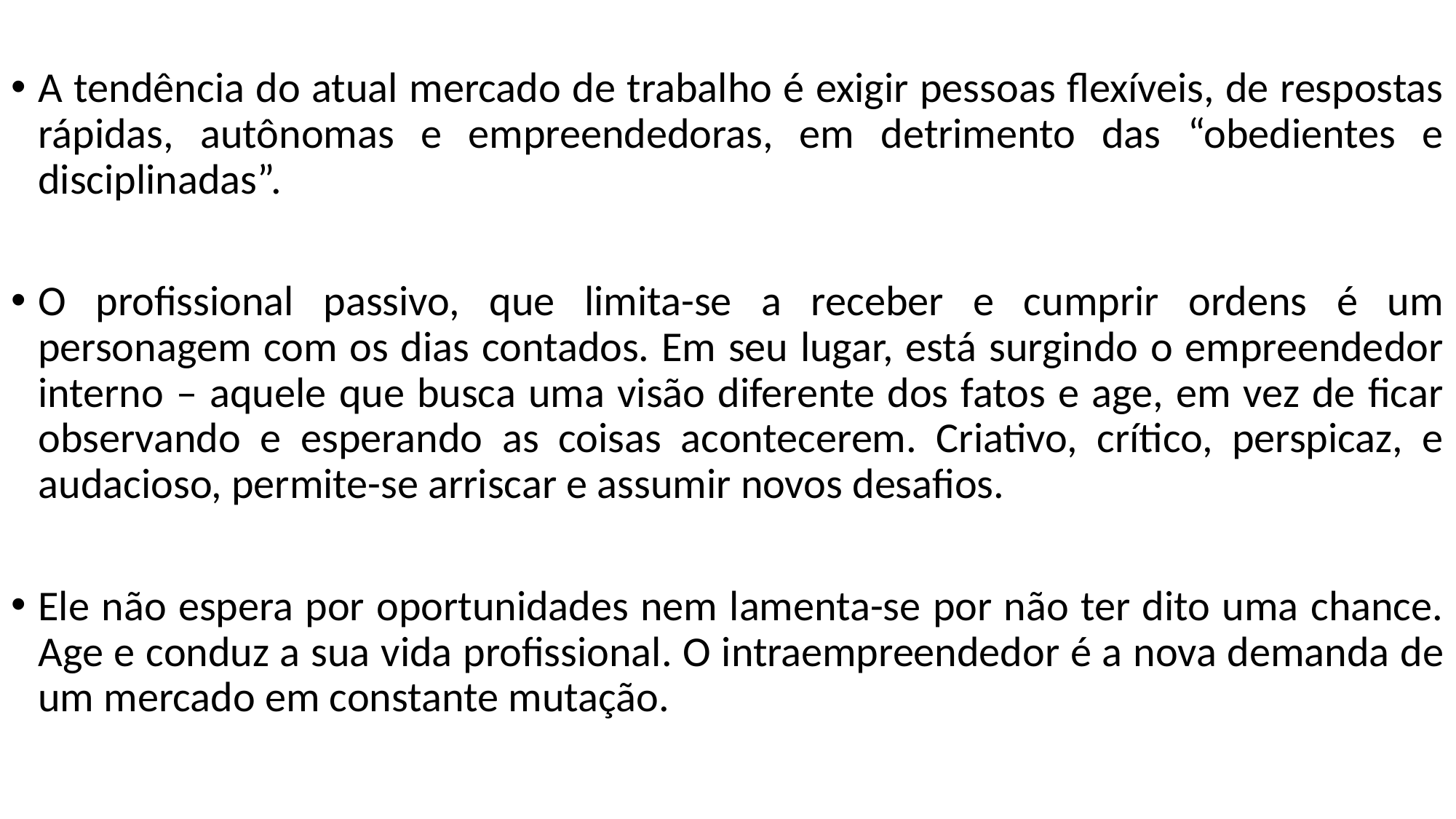

A tendência do atual mercado de trabalho é exigir pessoas flexíveis, de respostas rápidas, autônomas e empreendedoras, em detrimento das “obedientes e disciplinadas”.

O profissional passivo, que limita-se a receber e cumprir ordens é um personagem com os dias contados. Em seu lugar, está surgindo o empreendedor interno – aquele que busca uma visão diferente dos fatos e age, em vez de ficar observando e esperando as coisas acontecerem. Criativo, crítico, perspicaz, e audacioso, permite-se arriscar e assumir novos desafios.

Ele não espera por oportunidades nem lamenta-se por não ter dito uma chance. Age e conduz a sua vida profissional. O intraempreendedor é a nova demanda de um mercado em constante mutação.